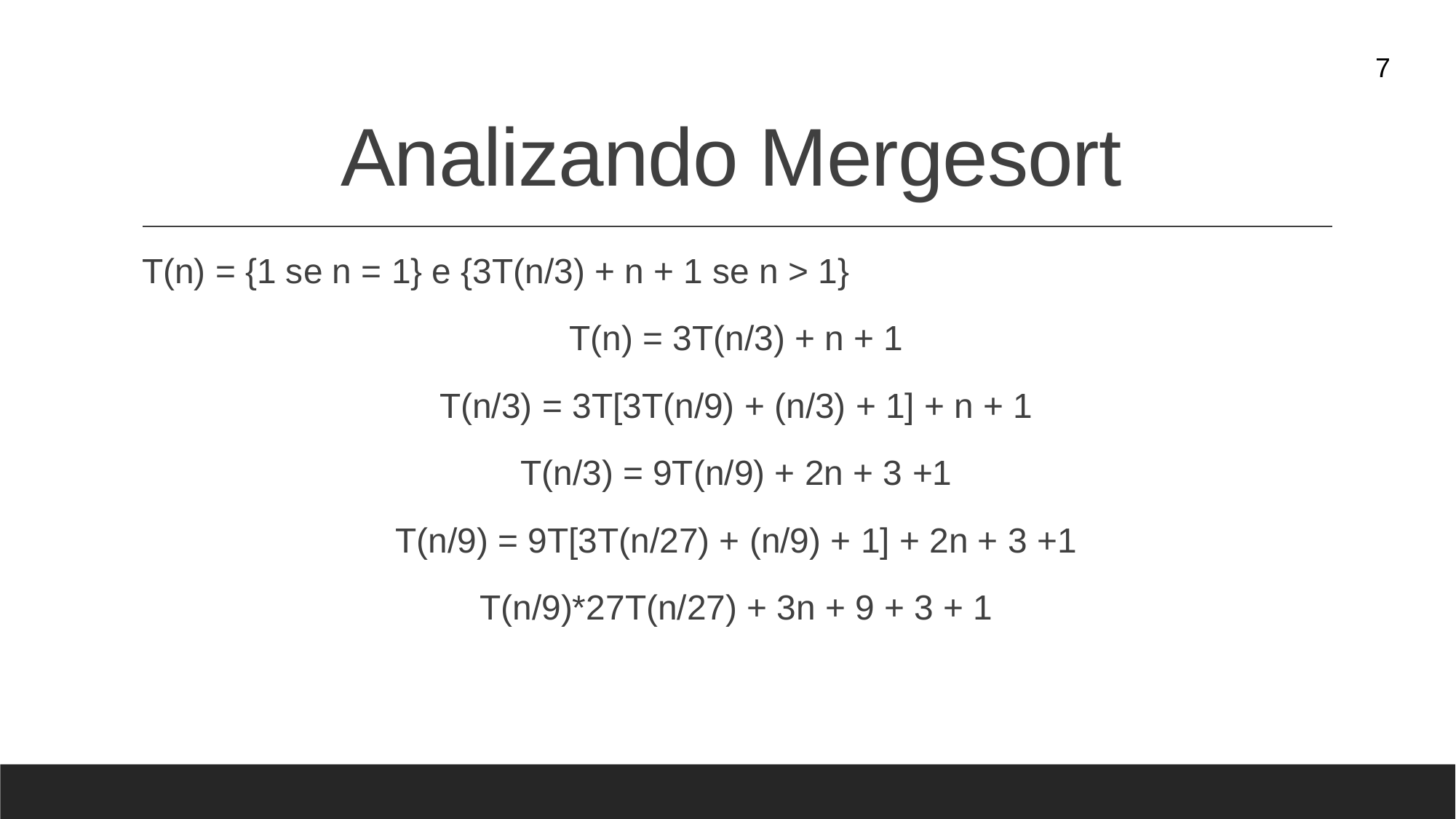

# Analizando Mergesort
7
T(n) = {1 se n = 1} e {3T(n/3) + n + 1 se n > 1}
T(n) = 3T(n/3) + n + 1
T(n/3) = 3T[3T(n/9) + (n/3) + 1] + n + 1
T(n/3) = 9T(n/9) + 2n + 3 +1
T(n/9) = 9T[3T(n/27) + (n/9) + 1] + 2n + 3 +1
T(n/9)*27T(n/27) + 3n + 9 + 3 + 1